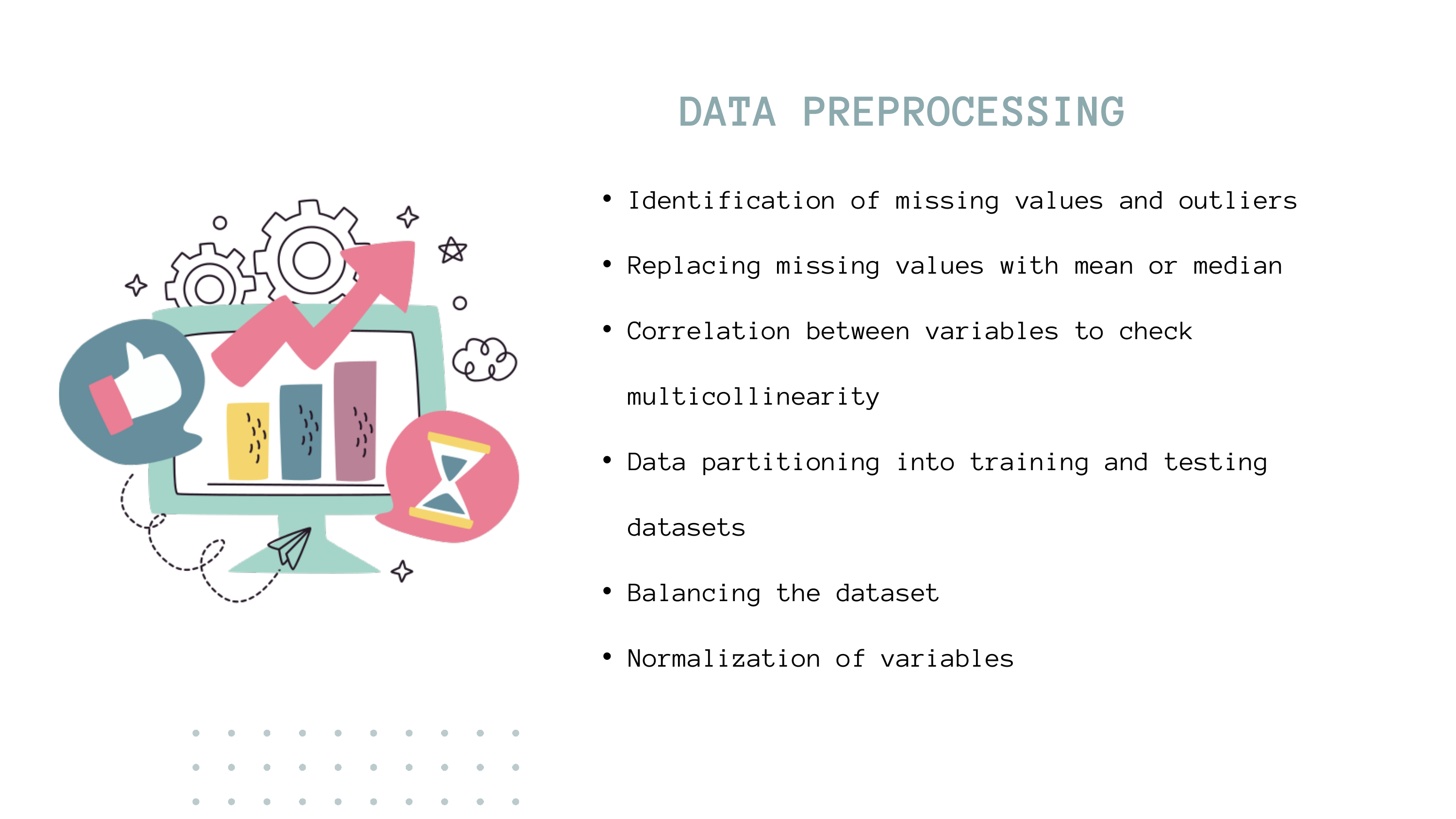

DATA PREPROCESSING
Identification of missing values and outliers
Replacing missing values with mean or median
Correlation between variables to check multicollinearity
Data partitioning into training and testing datasets
Balancing the dataset
Normalization of variables